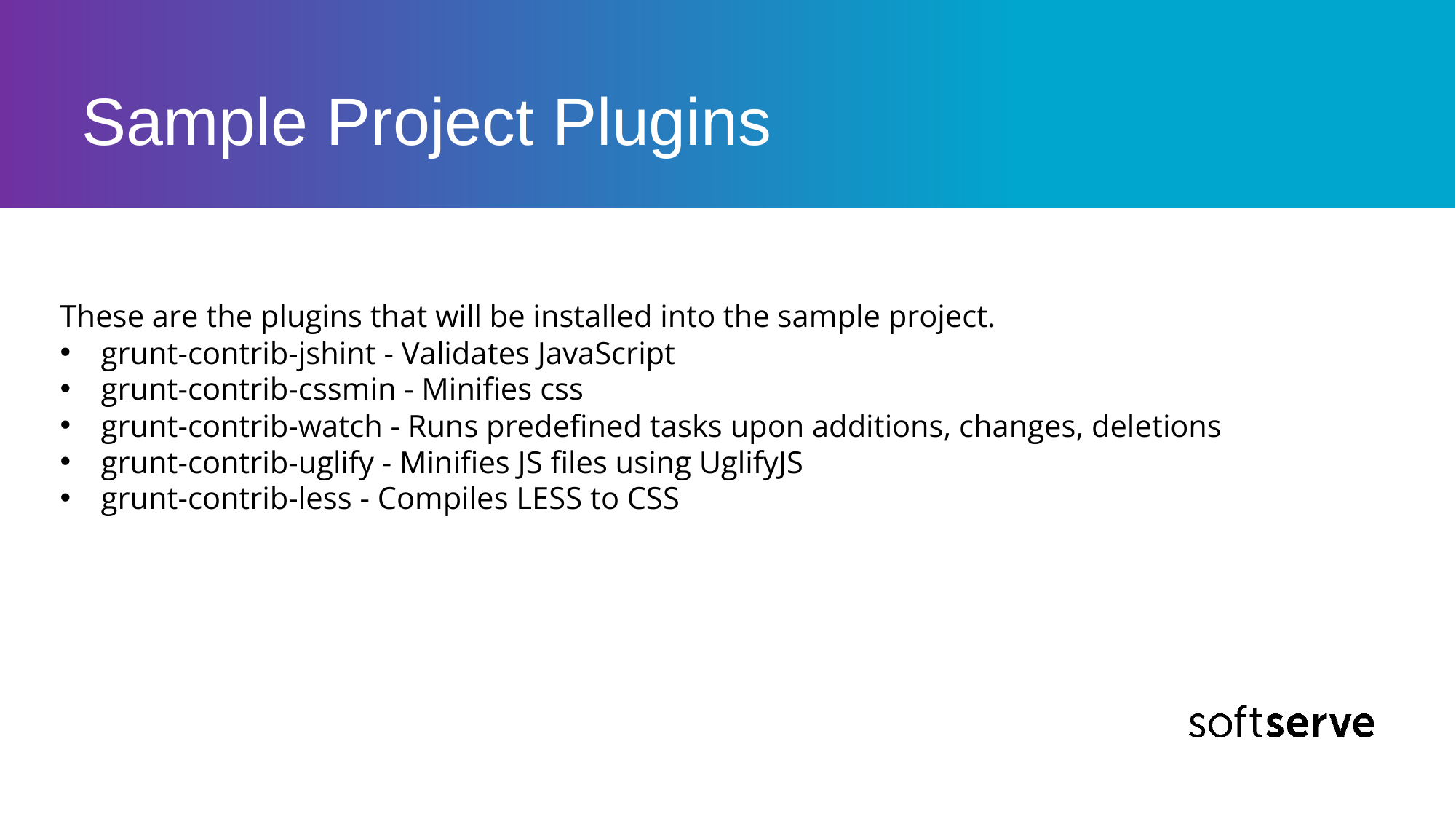

# Sample Project Plugins

These are the plugins that will be installed into the sample project.
grunt-contrib-jshint - Validates JavaScript
grunt-contrib-cssmin - Minifies css
grunt-contrib-watch - Runs predefined tasks upon additions, changes, deletions
grunt-contrib-uglify - Minifies JS files using UglifyJS
grunt-contrib-less - Compiles LESS to CSS